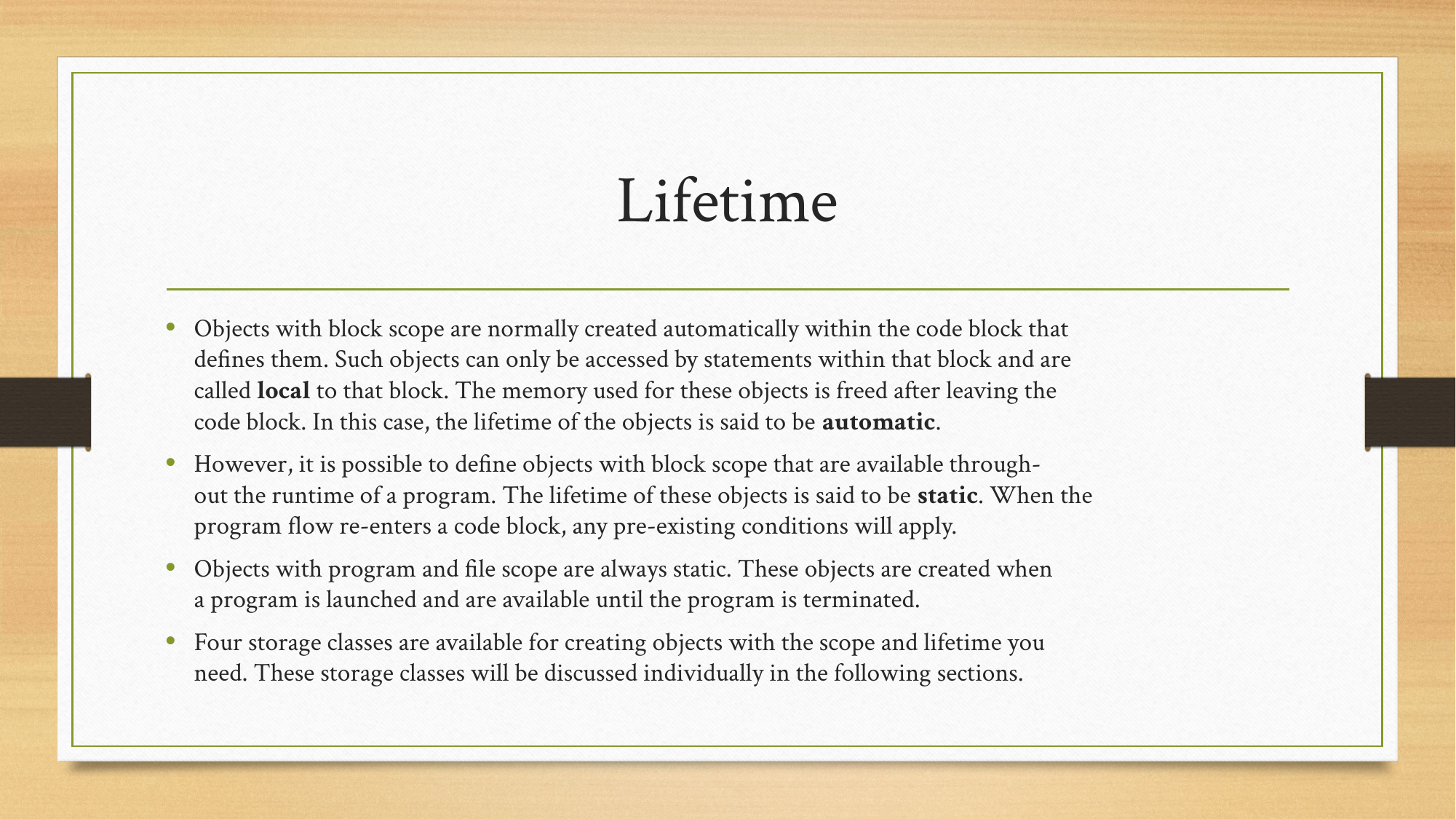

# Lifetime
Objects with block scope are normally created automatically within the code block that
defines them. Such objects can only be accessed by statements within that block and are
called local to that block. The memory used for these objects is freed after leaving the
code block. In this case, the lifetime of the objects is said to be automatic.
However, it is possible to define objects with block scope that are available through-
out the runtime of a program. The lifetime of these objects is said to be static. When the
program flow re-enters a code block, any pre-existing conditions will apply.
Objects with program and file scope are always static. These objects are created when
a program is launched and are available until the program is terminated.
Four storage classes are available for creating objects with the scope and lifetime you
need. These storage classes will be discussed individually in the following sections.